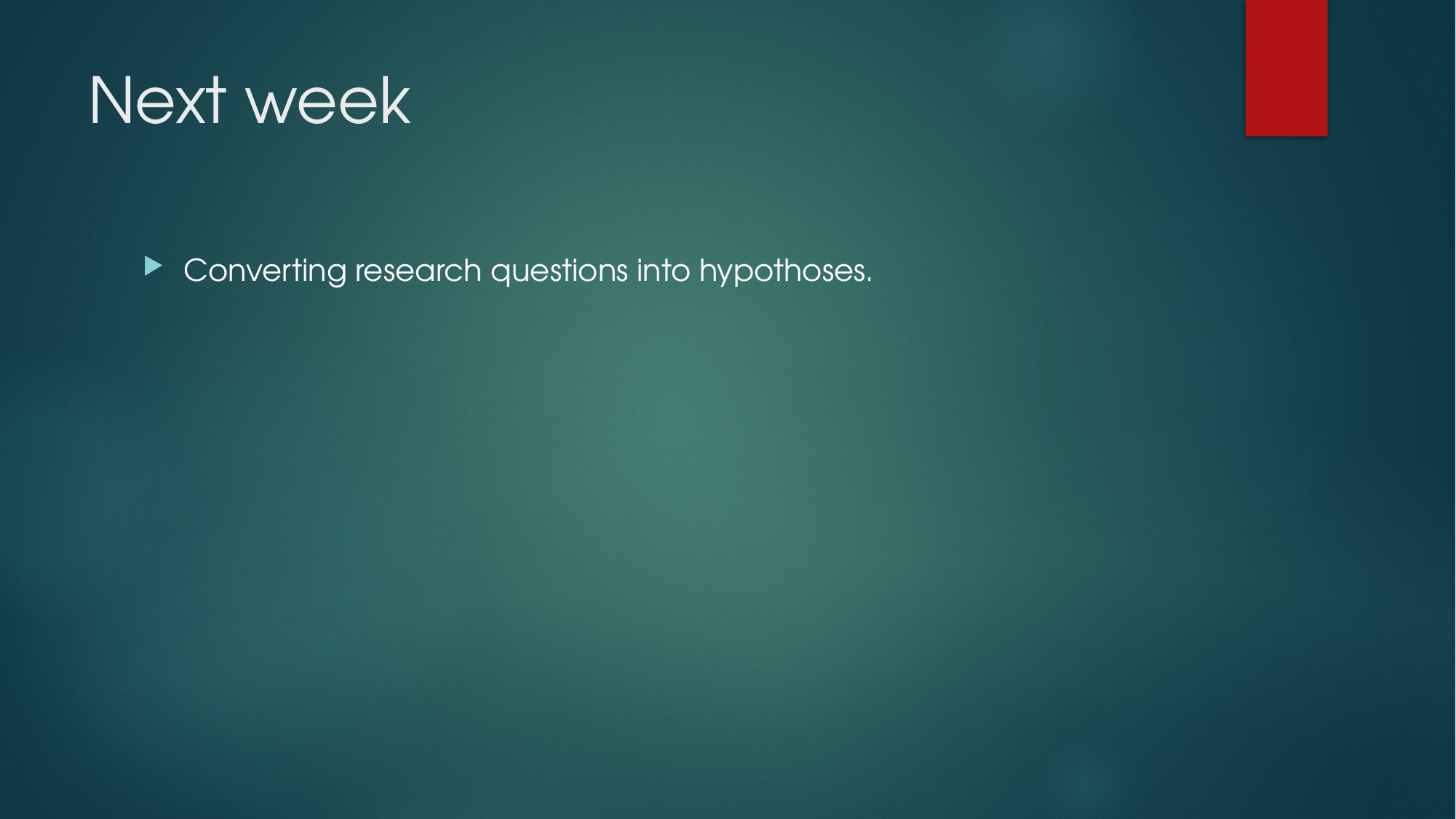

# Next week
Converting research questions into hypothoses.